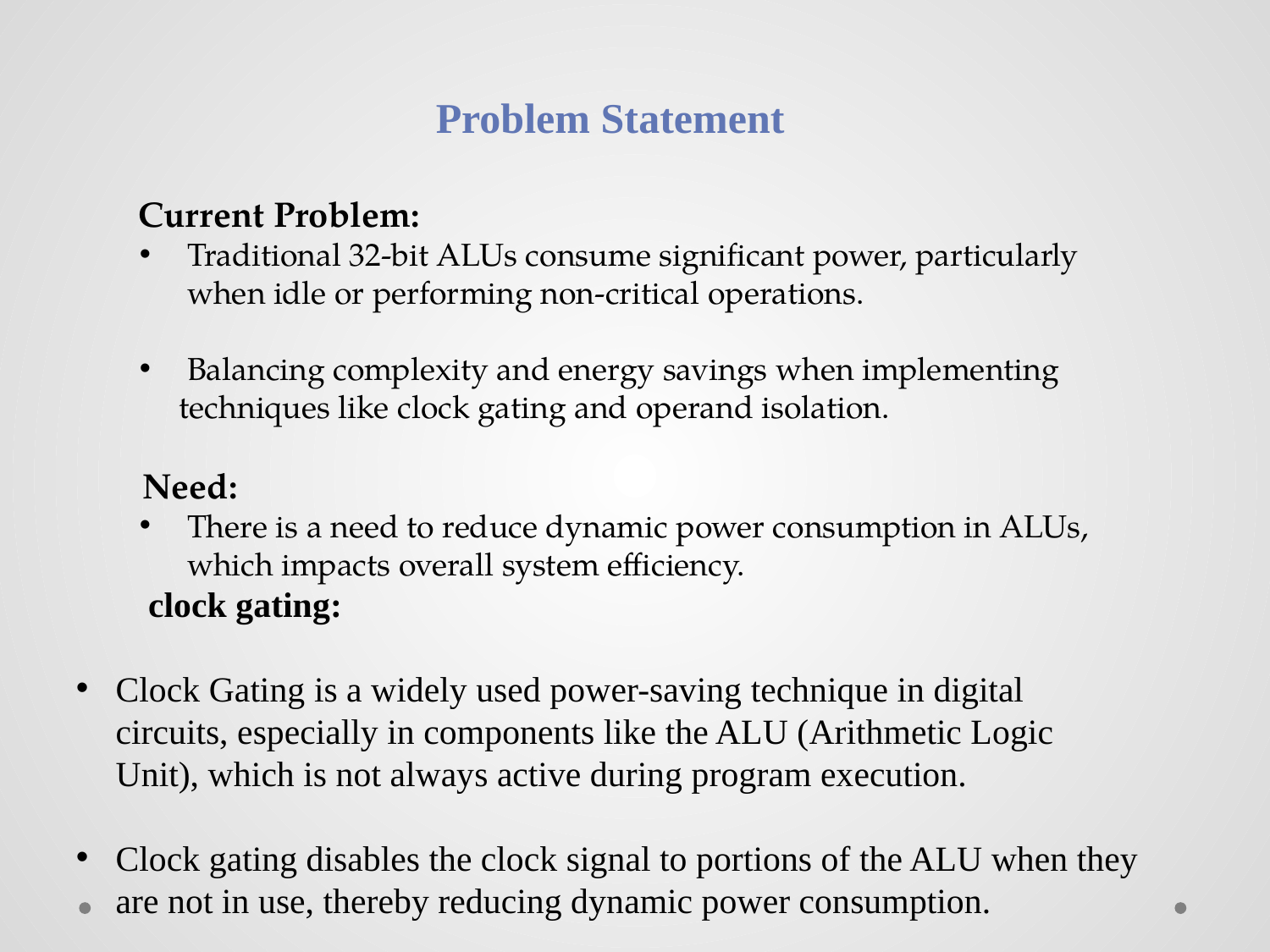

Problem Statement

       Current Problem:
Traditional 32-bit ALUs consume significant power, particularly when idle or performing non-critical operations.

 Balancing complexity and energy savings when implementing techniques like clock gating and operand isolation.

        Need:
There is a need to reduce dynamic power consumption in ALUs, which impacts overall system efficiency.
         clock gating:

Clock Gating is a widely used power-saving technique in digital circuits, especially in components like the ALU (Arithmetic Logic Unit), which is not always active during program execution.

Clock gating disables the clock signal to portions of the ALU when they are not in use, thereby reducing dynamic power consumption.